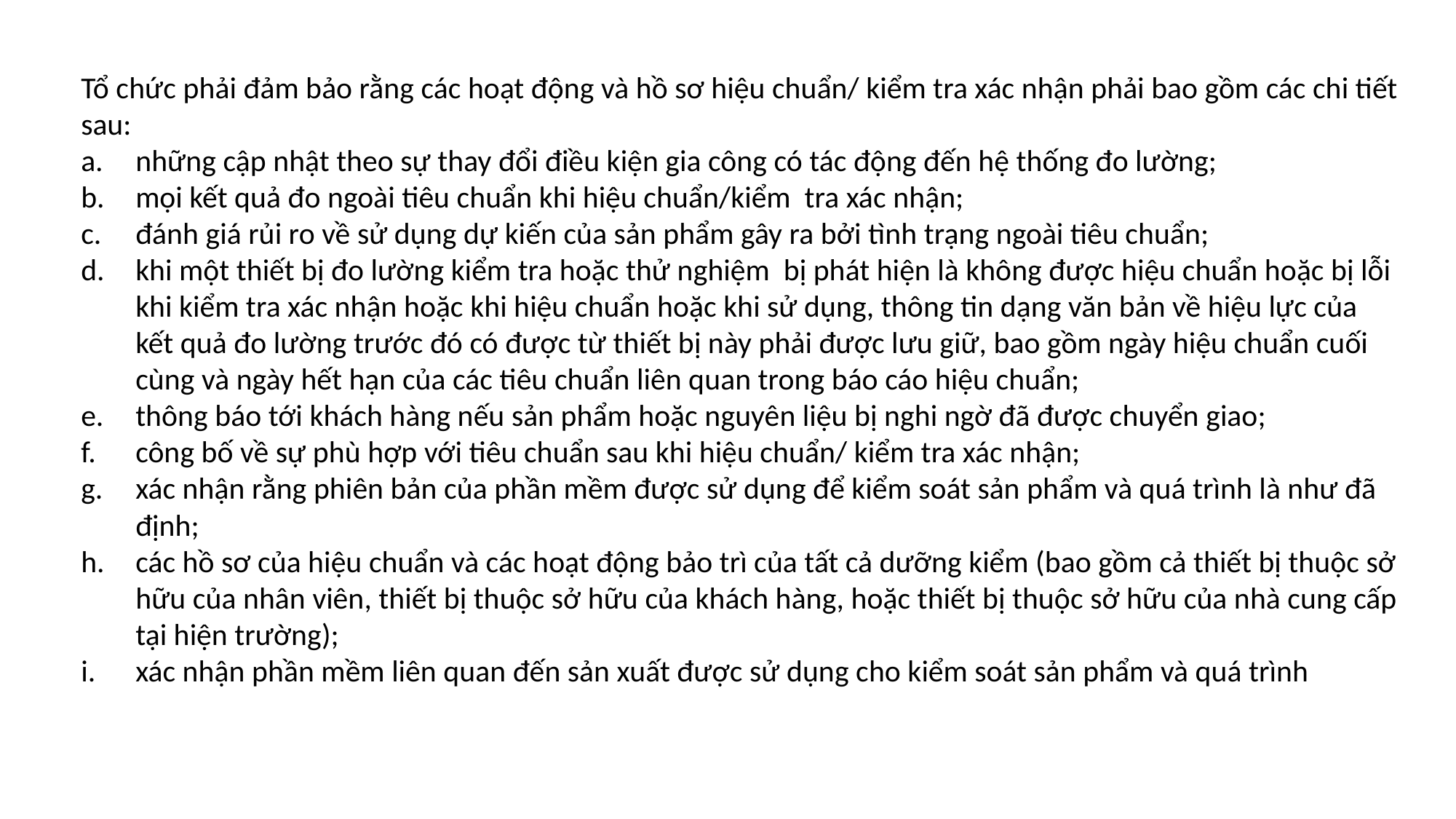

Tổ chức phải đảm bảo rằng các hoạt động và hồ sơ hiệu chuẩn/ kiểm tra xác nhận phải bao gồm các chi tiết sau:
những cập nhật theo sự thay đổi điều kiện gia công có tác động đến hệ thống đo lường;
mọi kết quả đo ngoài tiêu chuẩn khi hiệu chuẩn/kiểm  tra xác nhận;
đánh giá rủi ro về sử dụng dự kiến của sản phẩm gây ra bởi tình trạng ngoài tiêu chuẩn;
khi một thiết bị đo lường kiểm tra hoặc thử nghiệm  bị phát hiện là không được hiệu chuẩn hoặc bị lỗi khi kiểm tra xác nhận hoặc khi hiệu chuẩn hoặc khi sử dụng, thông tin dạng văn bản về hiệu lực của kết quả đo lường trước đó có được từ thiết bị này phải được lưu giữ, bao gồm ngày hiệu chuẩn cuối cùng và ngày hết hạn của các tiêu chuẩn liên quan trong báo cáo hiệu chuẩn;
thông báo tới khách hàng nếu sản phẩm hoặc nguyên liệu bị nghi ngờ đã được chuyển giao;
công bố về sự phù hợp với tiêu chuẩn sau khi hiệu chuẩn/ kiểm tra xác nhận;
xác nhận rằng phiên bản của phần mềm được sử dụng để kiểm soát sản phẩm và quá trình là như đã định;
các hồ sơ của hiệu chuẩn và các hoạt động bảo trì của tất cả dưỡng kiểm (bao gồm cả thiết bị thuộc sở hữu của nhân viên, thiết bị thuộc sở hữu của khách hàng, hoặc thiết bị thuộc sở hữu của nhà cung cấp tại hiện trường);
xác nhận phần mềm liên quan đến sản xuất được sử dụng cho kiểm soát sản phẩm và quá trình